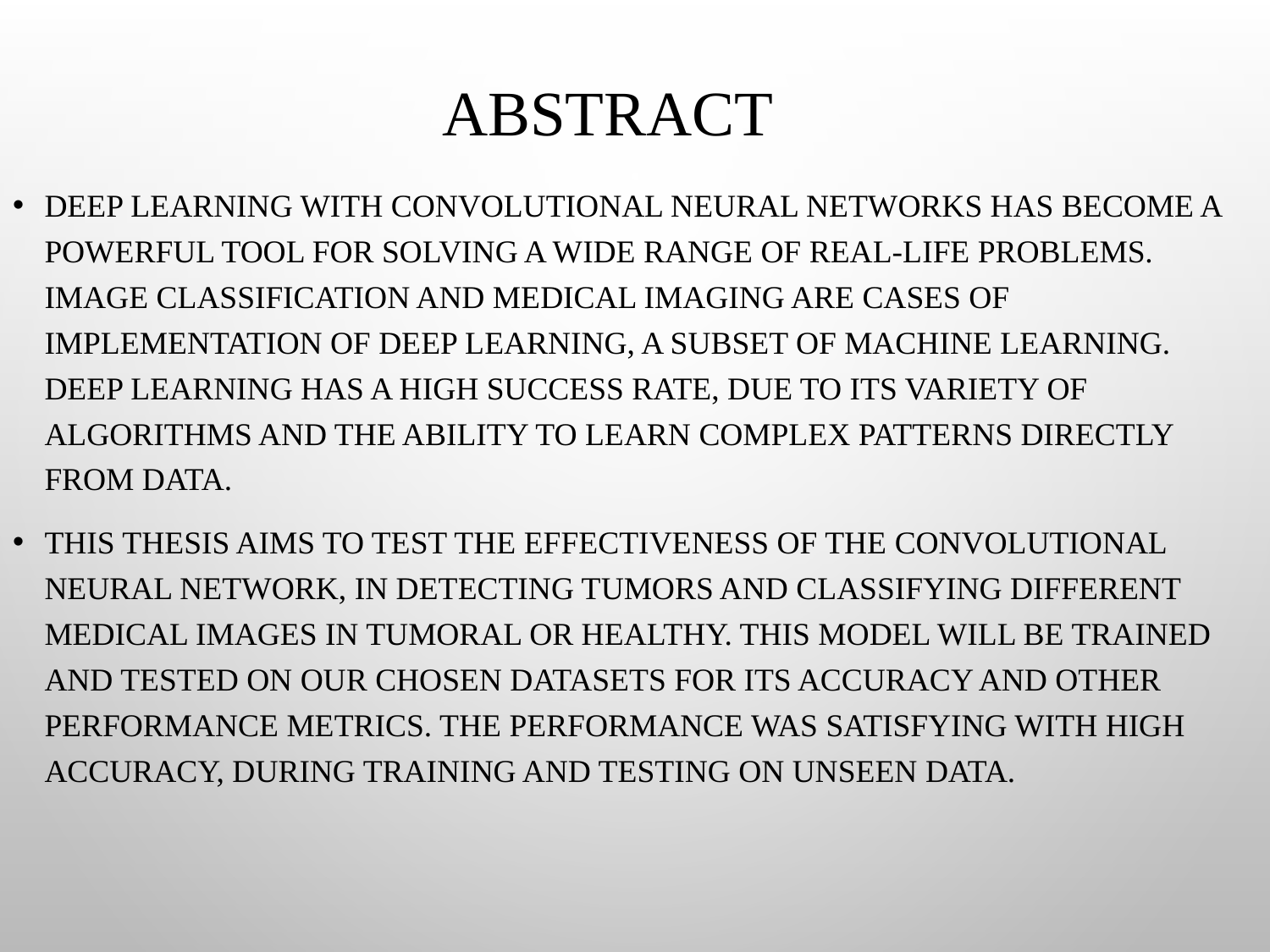

# Abstract
Deep Learning with Convolutional Neural Networks has become a powerful tool for solving a wide range of real-life problems. Image classification and medical imaging are cases of implementation of deep learning, a subset of Machine Learning. Deep learning has a high success rate, due to its variety of algorithms and the ability to learn complex patterns directly from data.
This thesis aims to test the effectiveness of the Convolutional Neural Network, in detecting tumors and classifying different medical images in tumoral or healthy. This model will be trained and tested on our chosen datasets for its accuracy and other performance metrics. The performance was satisfying with high accuracy, during training and testing on unseen data.